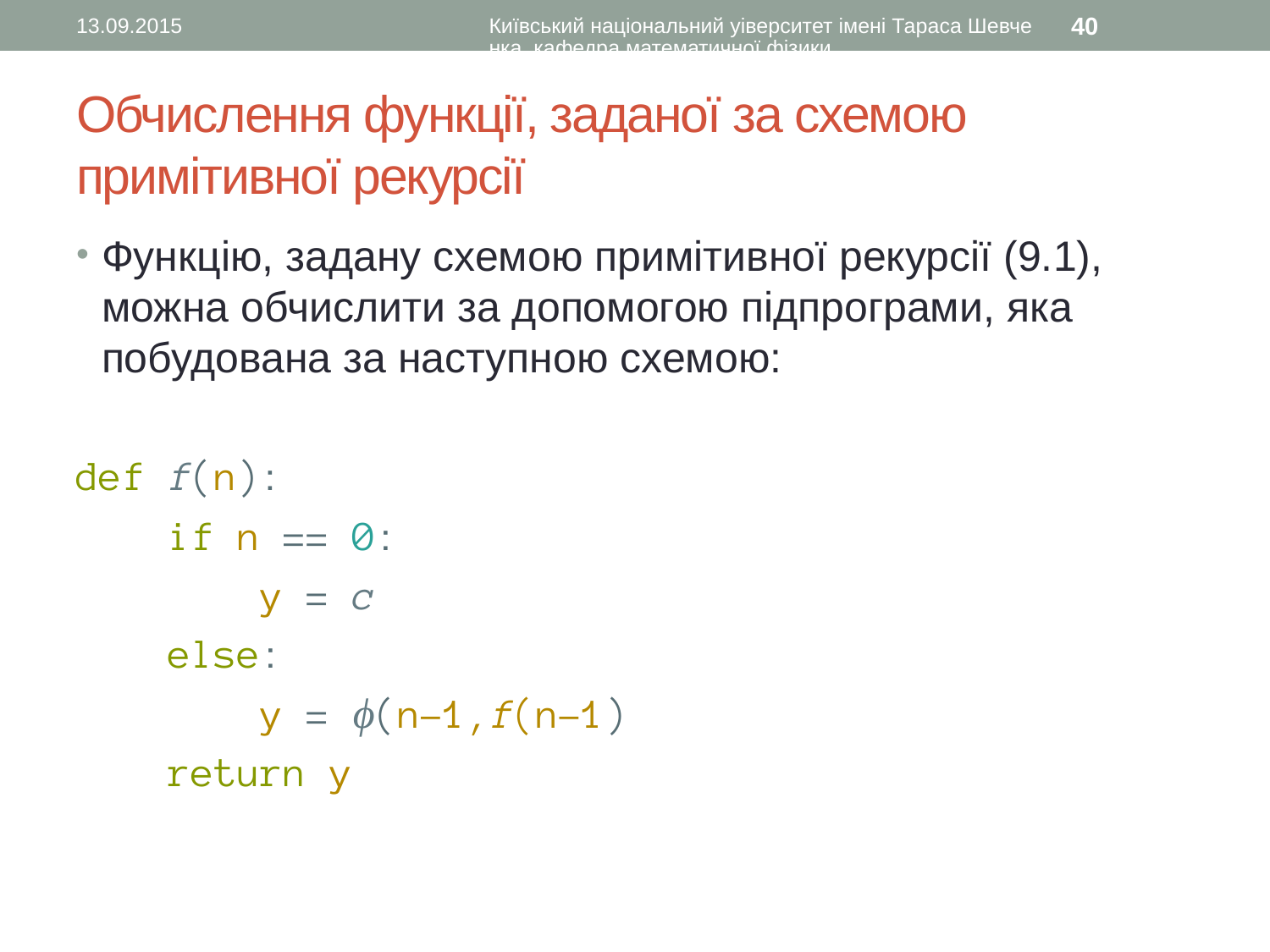

13.09.2015
Київський національний уіверситет імені Тараса Шевченка, кафедра математичної фізики
40
# Обчислення функції, заданої за схемою примітивної рекурсії
Функцію, задану схемою примітивної рекурсії (9.1), можна обчислити за допомогою підпрограми, яка побудована за наступною схемою:

def f(n):
    if n == 0:
        y = c
    else:
        y = ϕ(n-1,f(n-1)
    return y